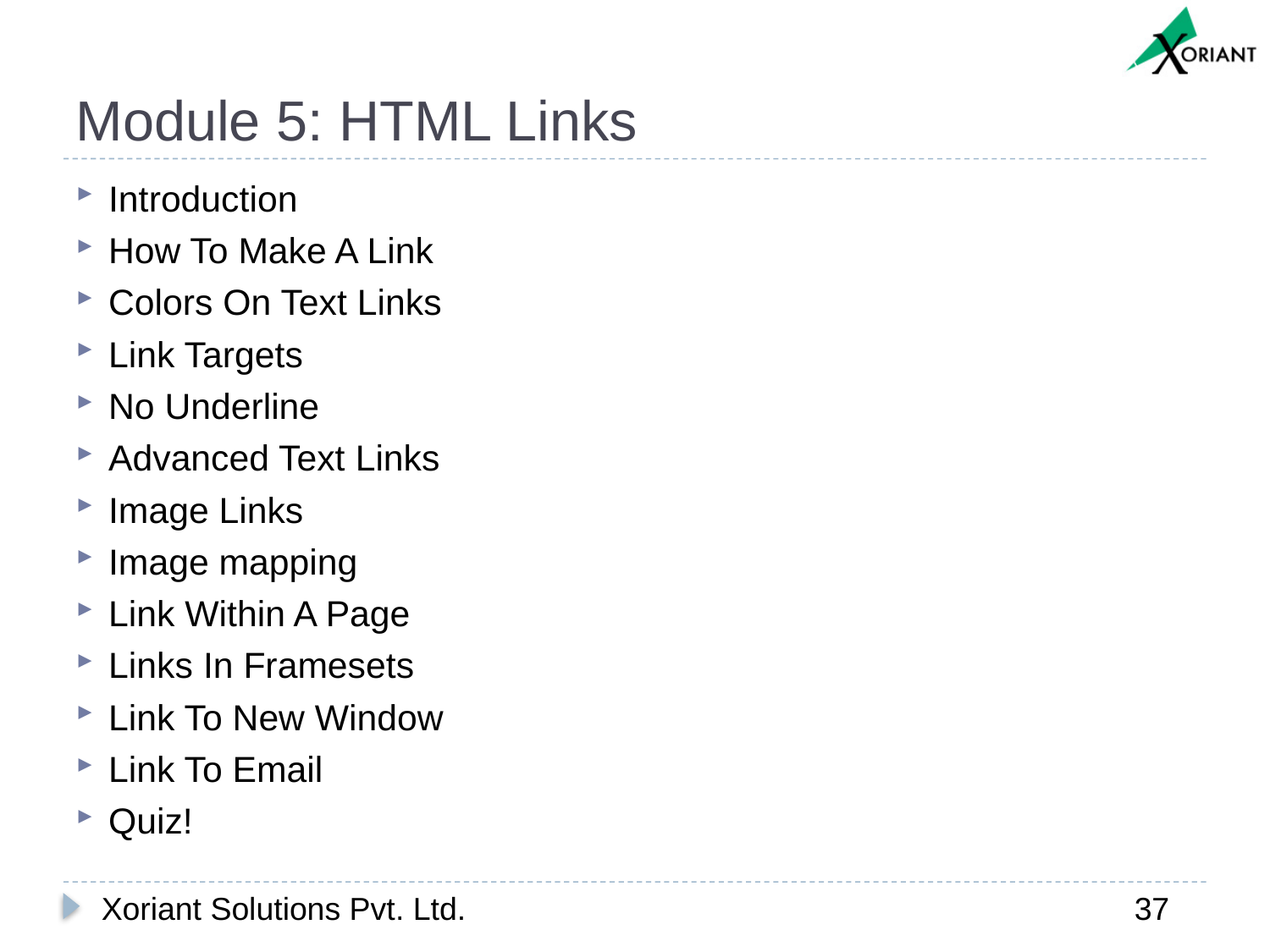

# Module 5: HTML Links
Introduction
How To Make A Link
Colors On Text Links
Link Targets
No Underline
Advanced Text Links
Image Links
Image mapping
Link Within A Page
Links In Framesets
Link To New Window
Link To Email
Quiz!
Xoriant Solutions Pvt. Ltd.
37